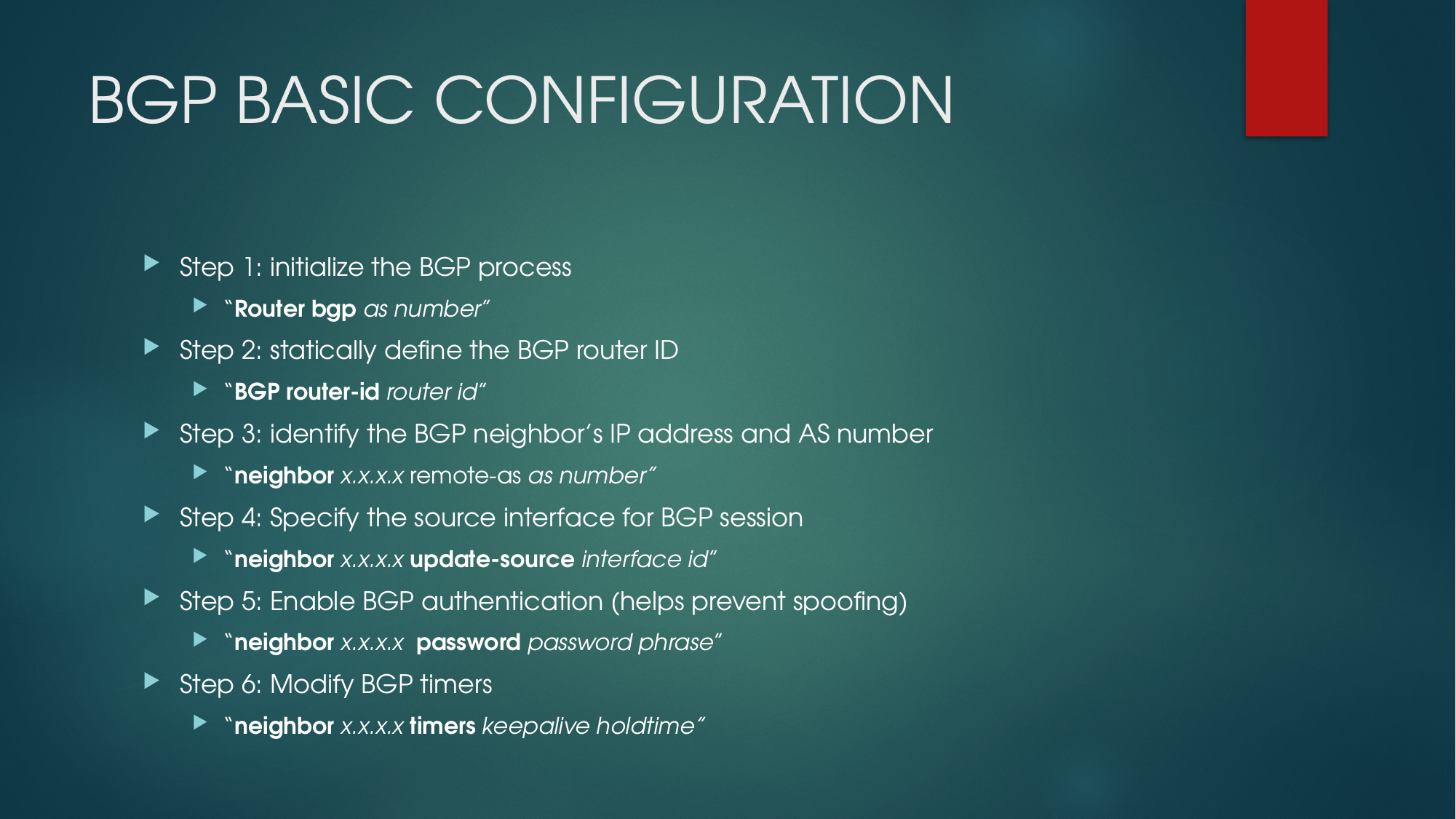

# BGP BASIC CONFIGURATION
Step 1: initialize the BGP process
“Router bgp as number”
Step 2: statically define the BGP router ID
“BGP router-id router id”
Step 3: identify the BGP neighbor’s IP address and AS number
“neighbor x.x.x.x remote-as as number”
Step 4: Specify the source interface for BGP session
“neighbor x.x.x.x update-source interface id”
Step 5: Enable BGP authentication (helps prevent spoofing)
“neighbor x.x.x.x  password password phrase”
Step 6: Modify BGP timers
“neighbor x.x.x.x timers keepalive holdtime”